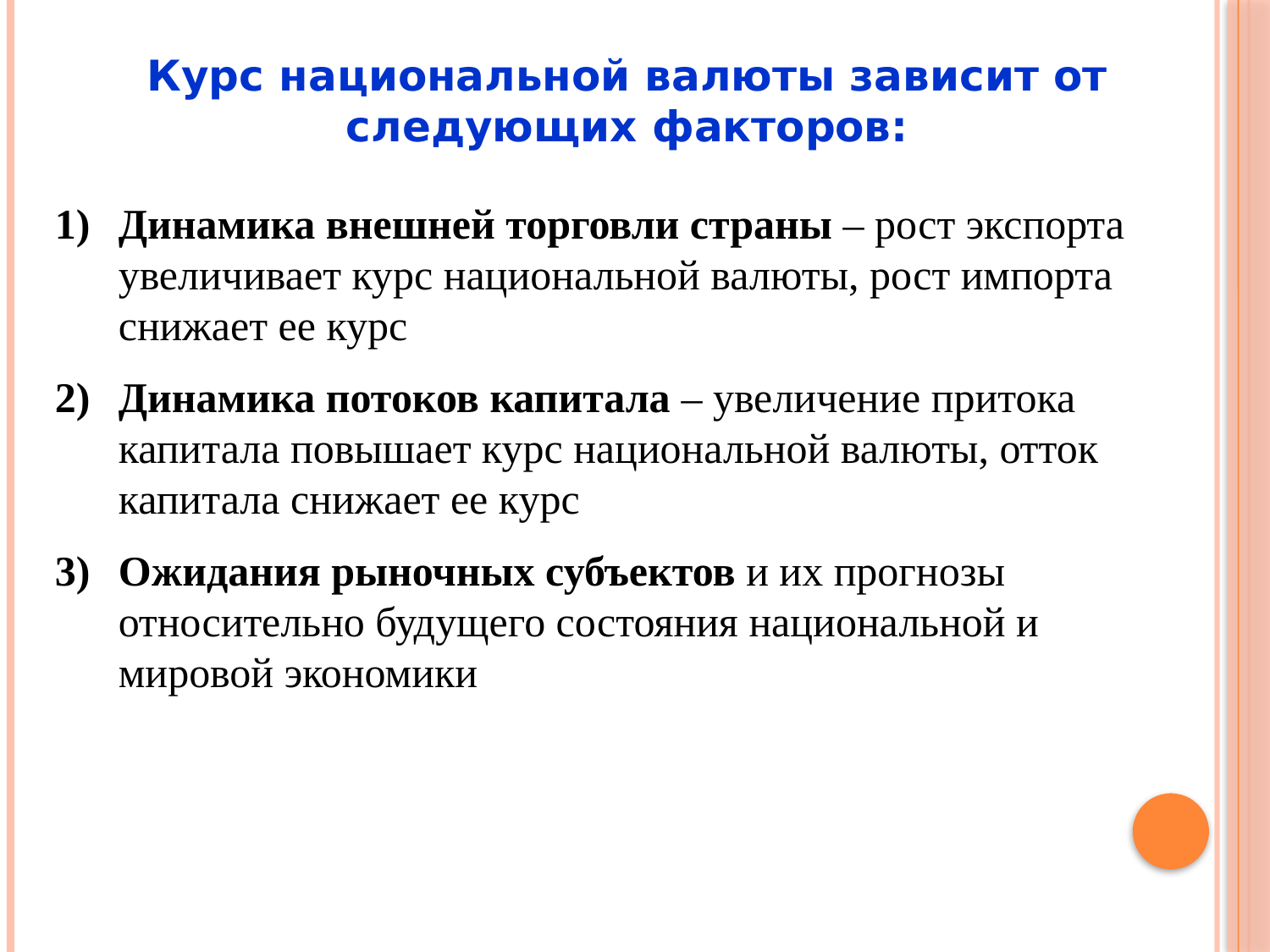

Курс национальной валюты зависит от следующих факторов:
Динамика внешней торговли страны – рост экспорта увеличивает курс национальной валюты, рост импорта снижает ее курс
Динамика потоков капитала – увеличение притока капитала повышает курс национальной валюты, отток капитала снижает ее курс
Ожидания рыночных субъектов и их прогнозы относительно будущего состояния национальной и мировой экономики